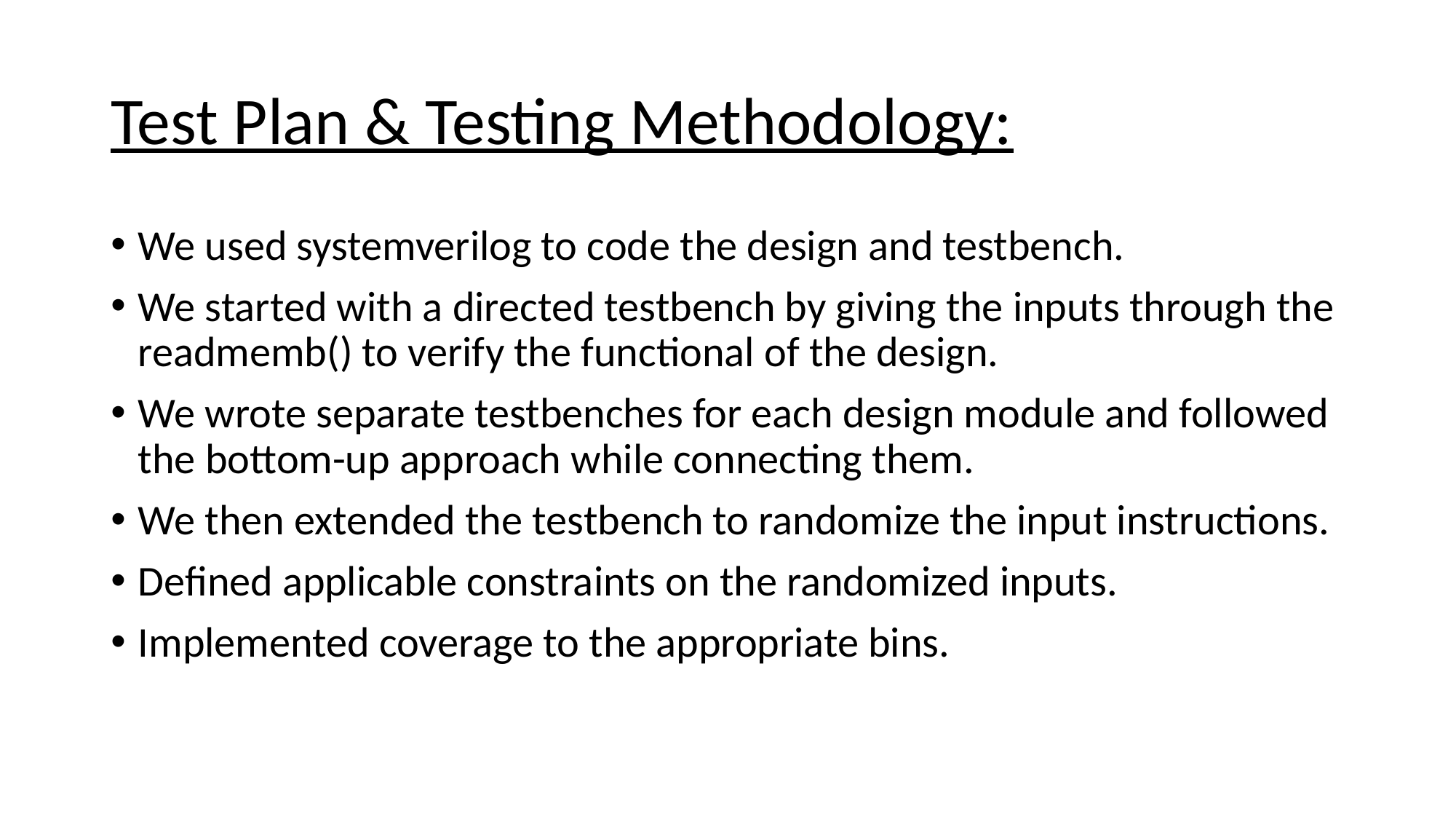

# Test Plan & Testing Methodology:
We used systemverilog to code the design and testbench.
We started with a directed testbench by giving the inputs through the readmemb() to verify the functional of the design.
We wrote separate testbenches for each design module and followed the bottom-up approach while connecting them.
We then extended the testbench to randomize the input instructions.
Defined applicable constraints on the randomized inputs.
Implemented coverage to the appropriate bins.